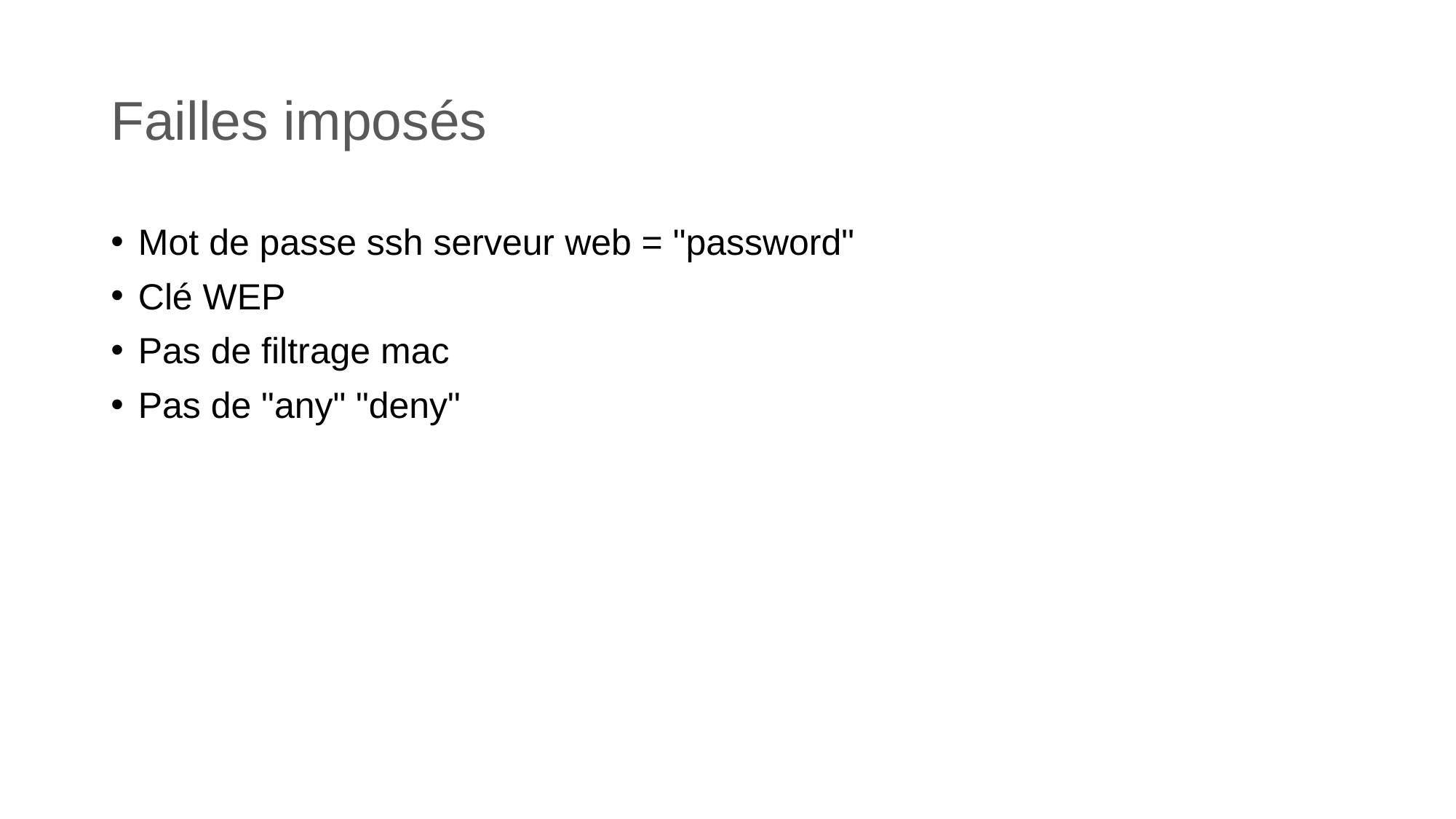

# Failles imposés
Mot de passe ssh serveur web = "password"
Clé WEP
Pas de filtrage mac
Pas de "any" "deny"